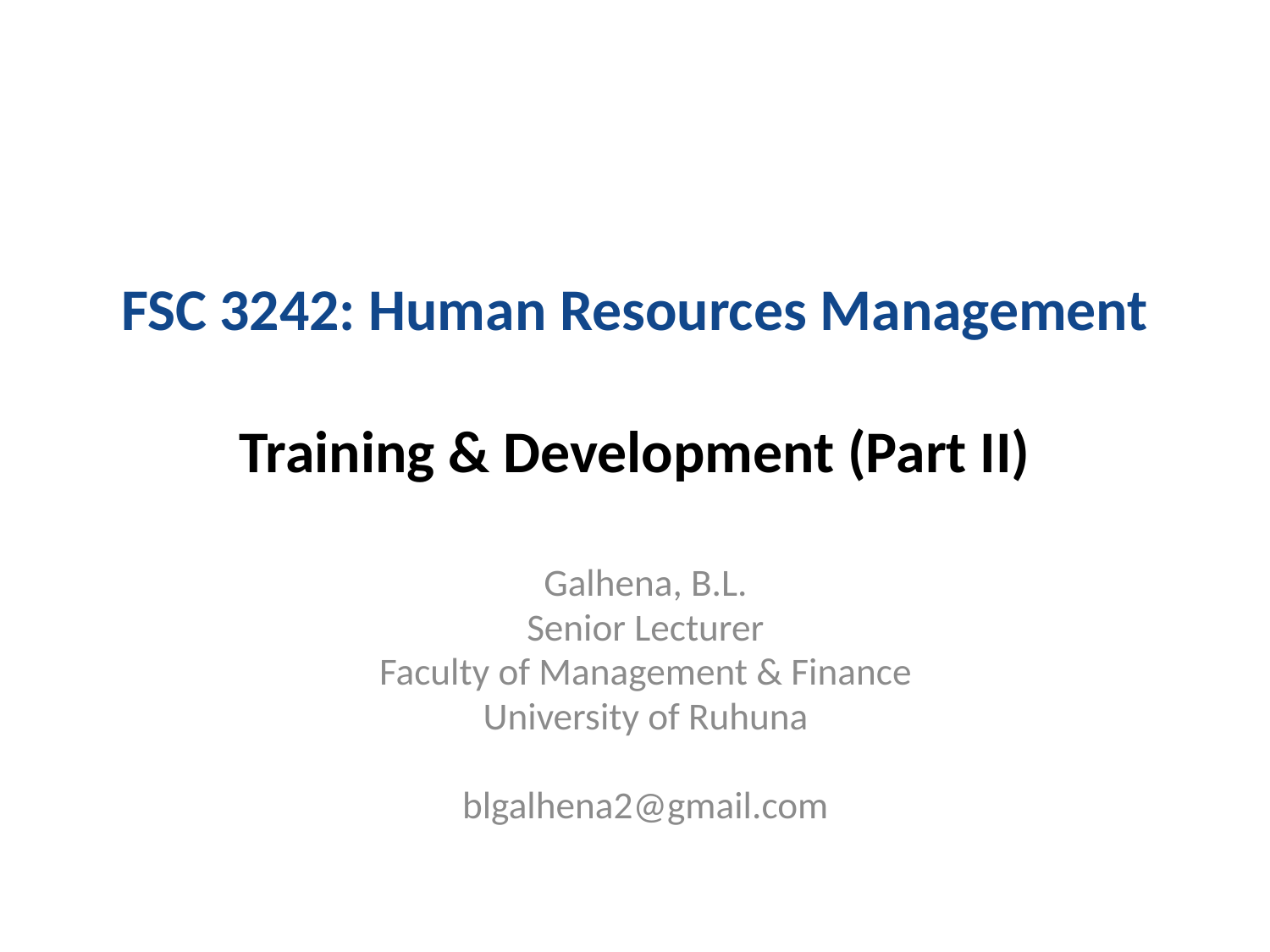

# FSC 3242: Human Resources Management Training & Development (Part II)
Galhena, B.L.
Senior Lecturer
Faculty of Management & Finance
University of Ruhuna

blgalhena2@gmail.com